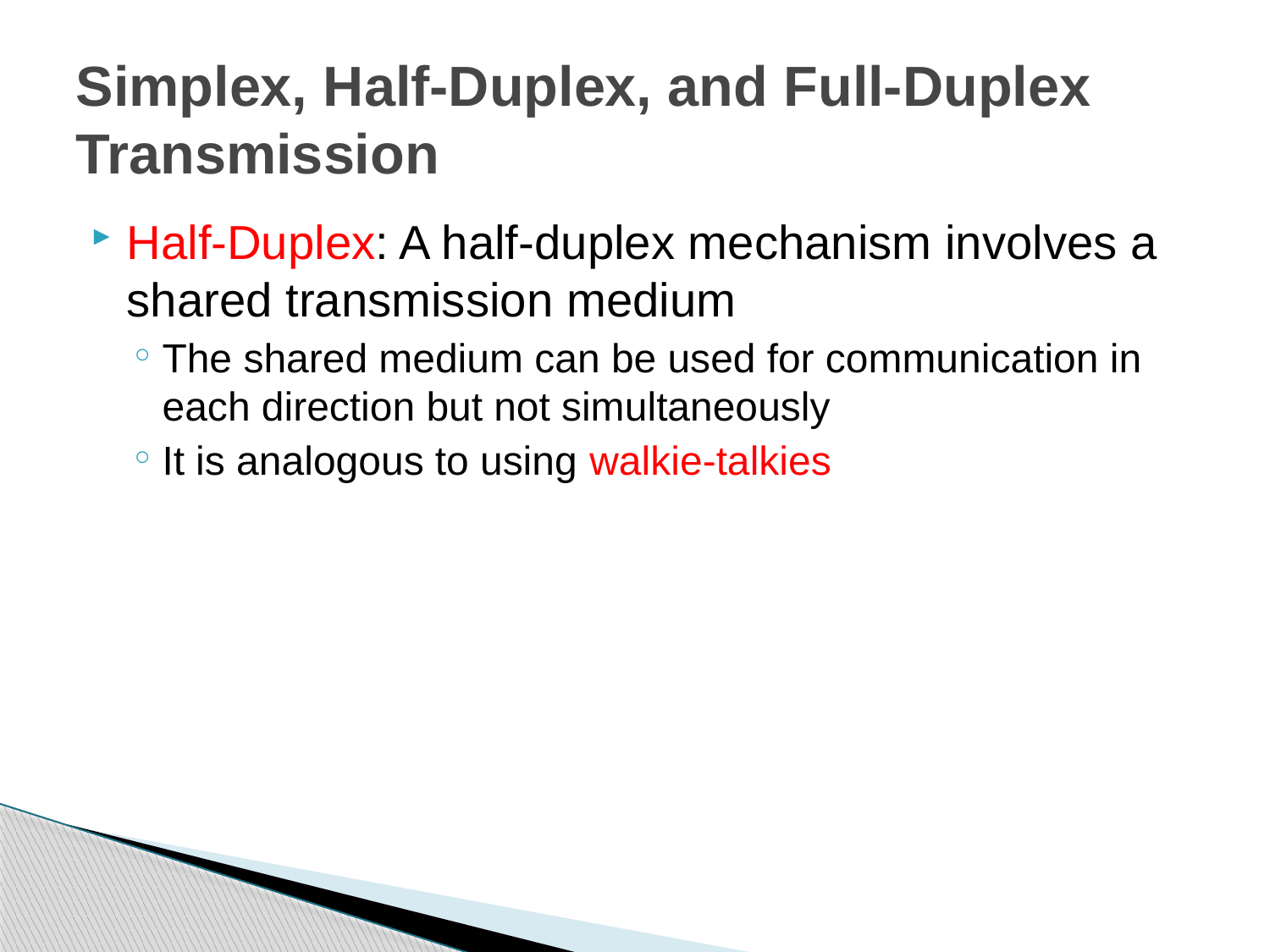

# Simplex, Half-Duplex, and Full-Duplex Transmission
Half-Duplex: A half-duplex mechanism involves a shared transmission medium
The shared medium can be used for communication in each direction but not simultaneously
It is analogous to using walkie-talkies